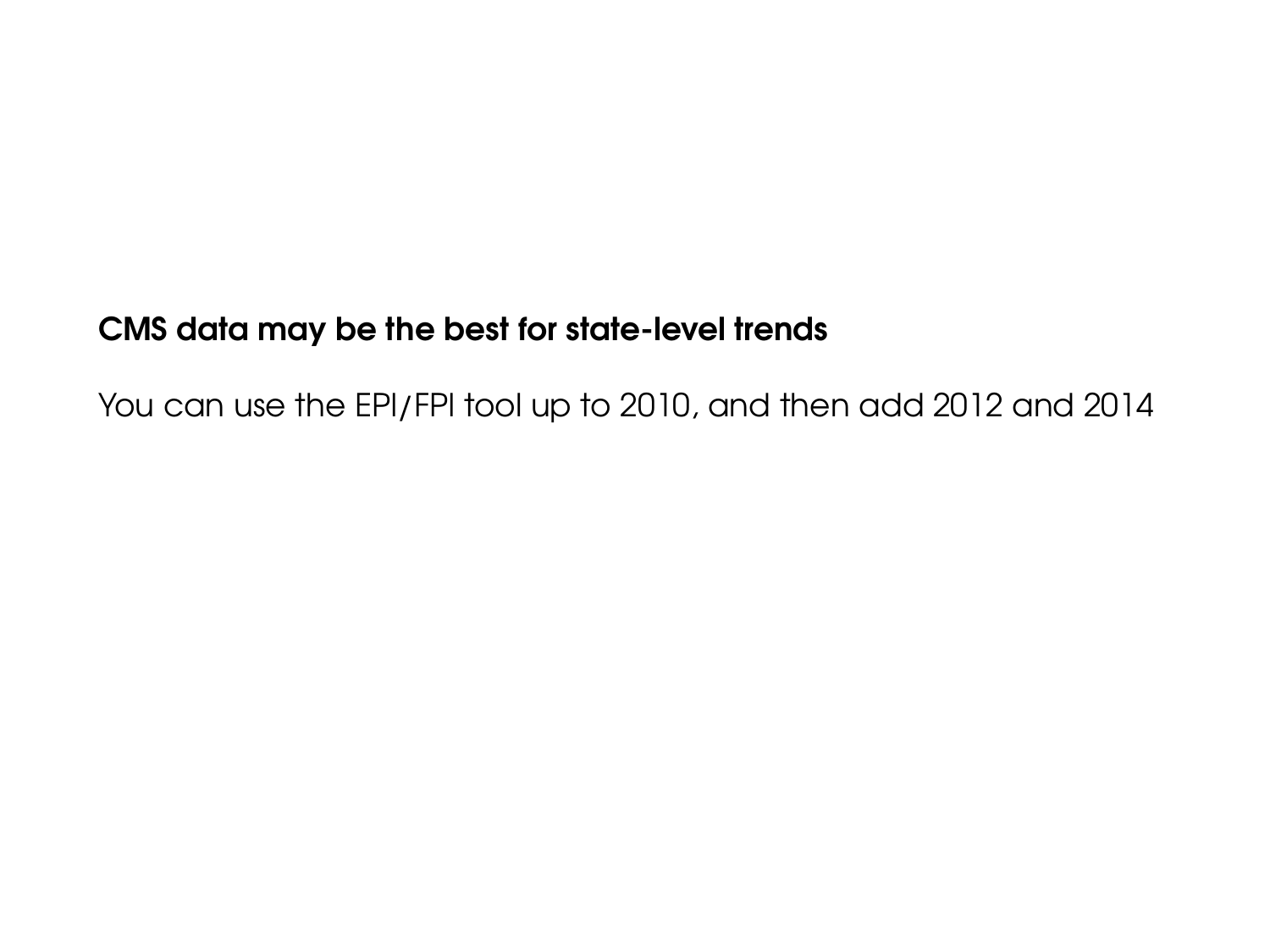

CMS data may be the best for state-level trends

You can use the EPI/FPI tool up to 2010, and then add 2012 and 2014